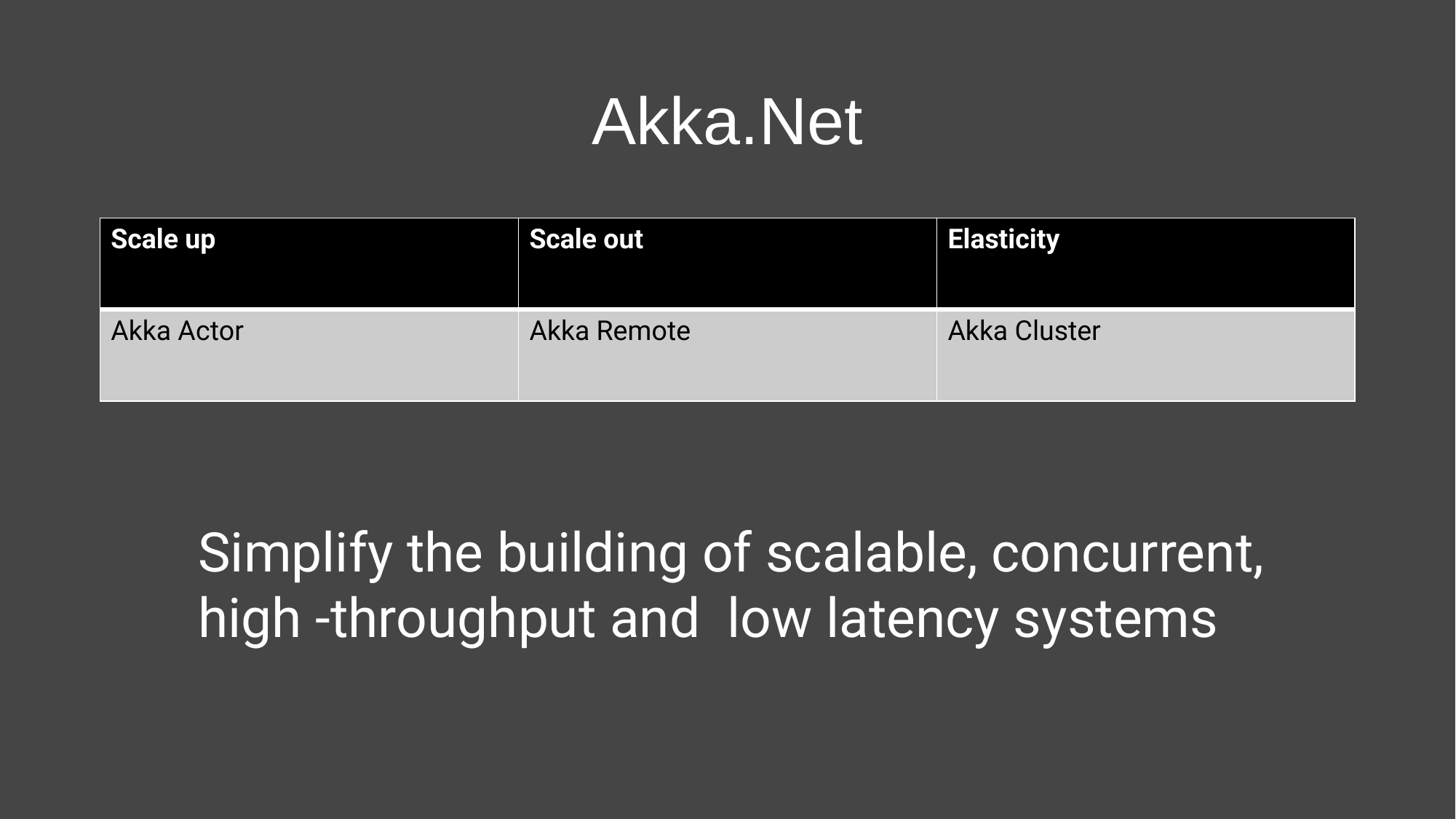

# Akka.Net
| Scale up | Scale out | Elasticity |
| --- | --- | --- |
| Akka Actor | Akka Remote | Akka Cluster |
Simplify the building of scalable, concurrent,
high -throughput and  low latency systems